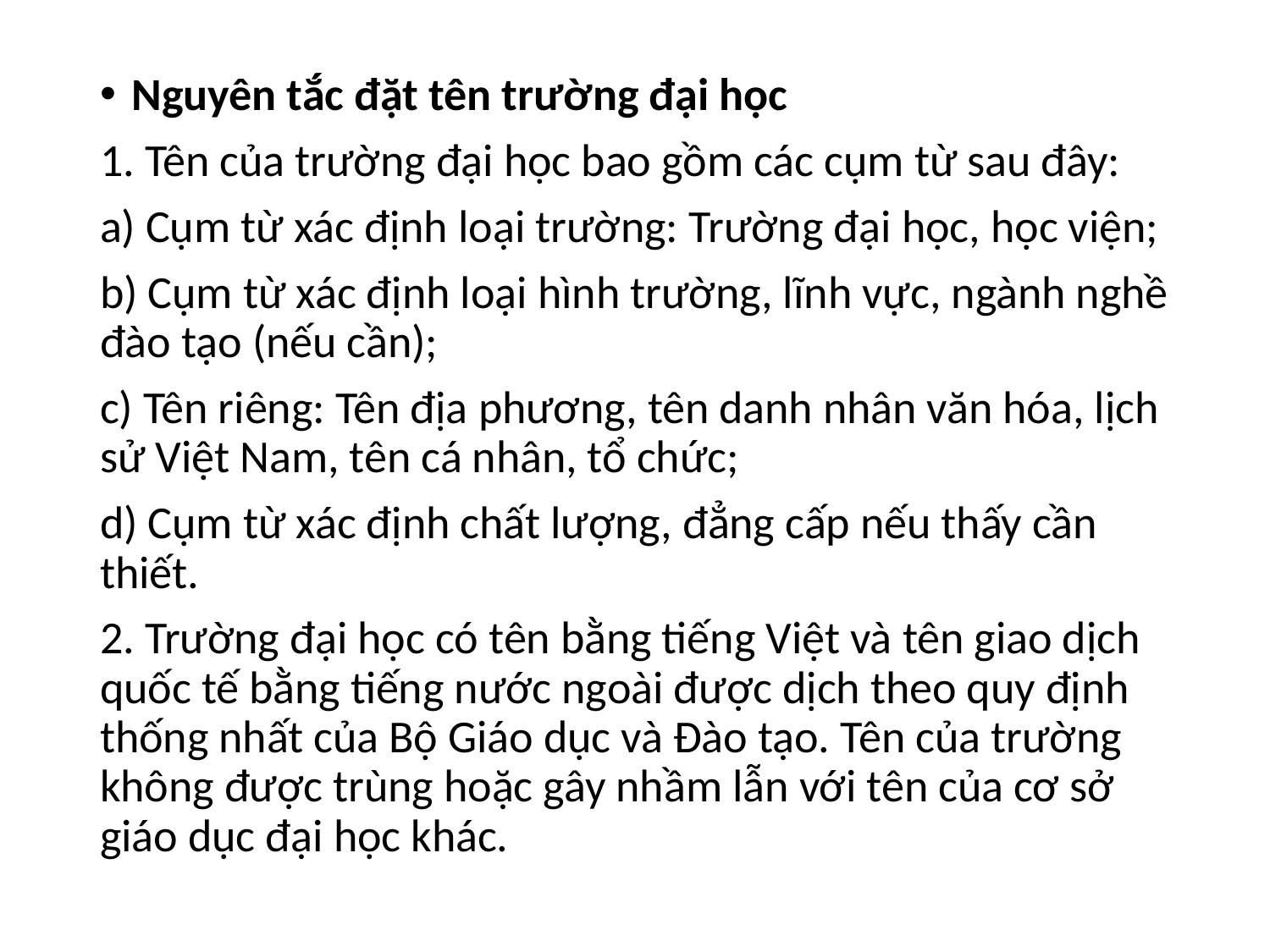

Nguyên tắc đặt tên trường đại học
1. Tên của trường đại học bao gồm các cụm từ sau đây:
a) Cụm từ xác định loại trường: Trường đại học, học viện;
b) Cụm từ xác định loại hình trường, lĩnh vực, ngành nghề đào tạo (nếu cần);
c) Tên riêng: Tên địa phương, tên danh nhân văn hóa, lịch sử Việt Nam, tên cá nhân, tổ chức;
d) Cụm từ xác định chất lượng, đẳng cấp nếu thấy cần thiết.
2. Trường đại học có tên bằng tiếng Việt và tên giao dịch quốc tế bằng tiếng nước ngoài được dịch theo quy định thống nhất của Bộ Giáo dục và Đào tạo. Tên của trường không được trùng hoặc gây nhầm lẫn với tên của cơ sở giáo dục đại học khác.